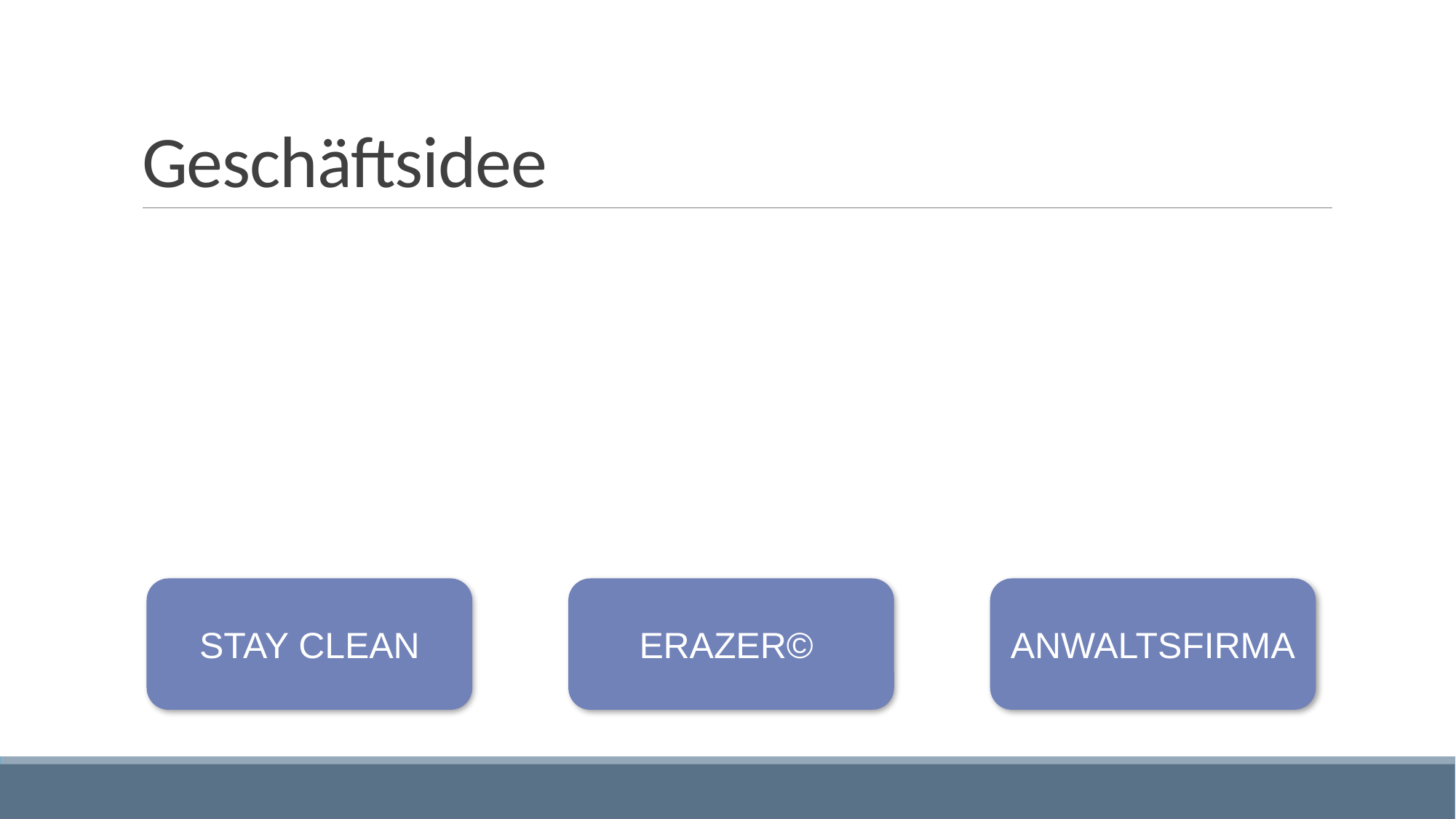

# Geschäftsidee
Stay Clean
ERAZER©
Anwaltsfirma
7